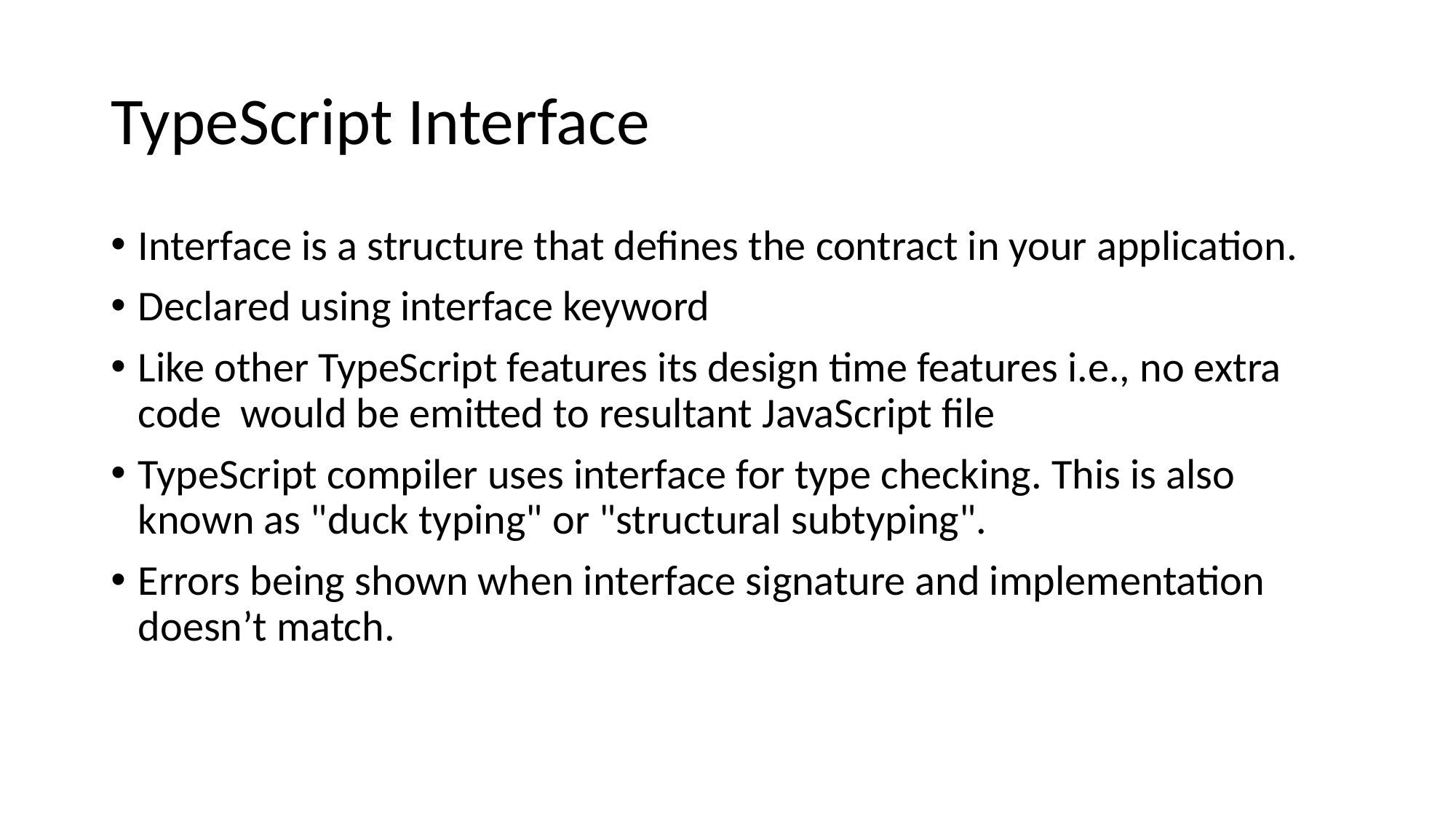

# TypeScript Interface
Interface is a structure that defines the contract in your application.
Declared using interface keyword
Like other TypeScript features its design time features i.e., no extra code  would be emitted to resultant JavaScript file
TypeScript compiler uses interface for type checking. This is also known as "duck typing" or "structural subtyping".
Errors being shown when interface signature and implementation  doesn’t match.